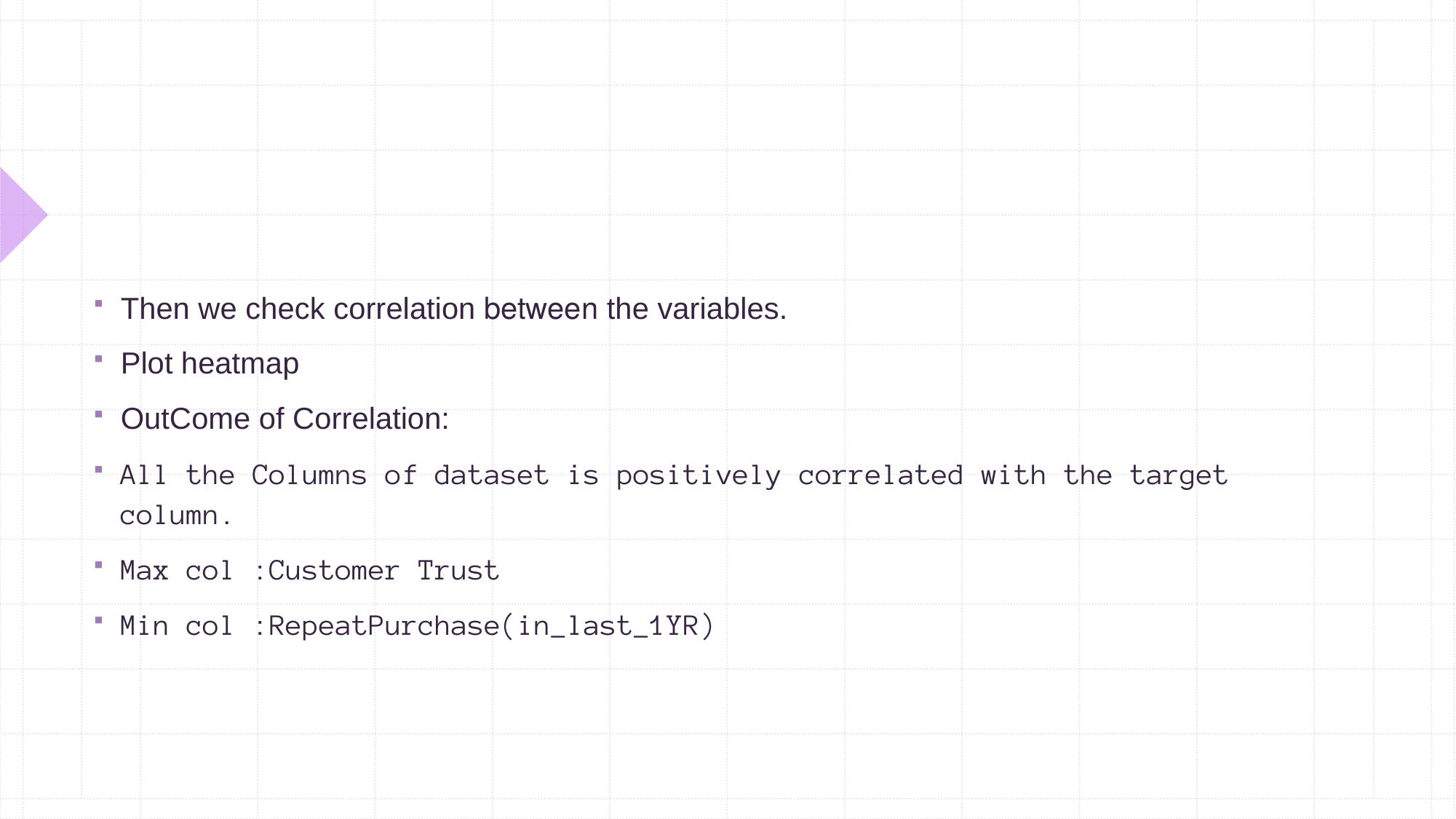

#
Then we check correlation between the variables.
Plot heatmap
OutCome of Correlation:
All the Columns of dataset is positively correlated with the target column.
Max col :Customer Trust
Min col :RepeatPurchase(in_last_1YR)